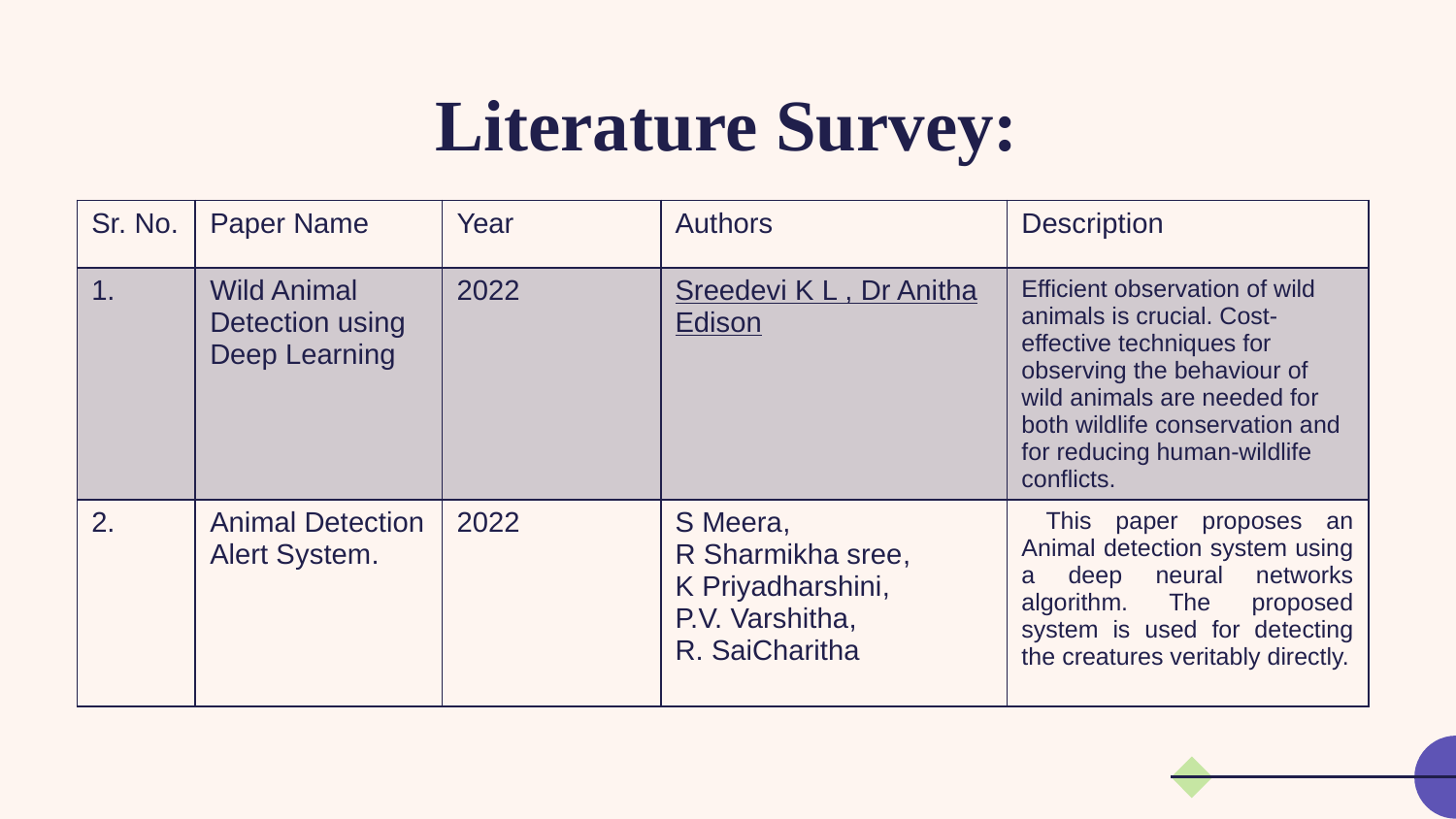

# Literature Survey:
| Sr. No. | Paper Name | Year | Authors | Description |
| --- | --- | --- | --- | --- |
| 1. | Wild Animal Detection using Deep Learning | 2022 | Sreedevi K L , Dr Anitha Edison | Efficient observation of wild animals is crucial. Cost-effective techniques for observing the behaviour of wild animals are needed for both wildlife conservation and for reducing human-wildlife conflicts. |
| 2. | Animal Detection Alert System. | 2022 | S Meera, R Sharmikha sree,  K Priyadharshini, P.V. Varshitha,  R. SaiCharitha | This paper proposes an Animal detection system using a deep neural networks algorithm. The proposed system is used for detecting the creatures veritably directly. |